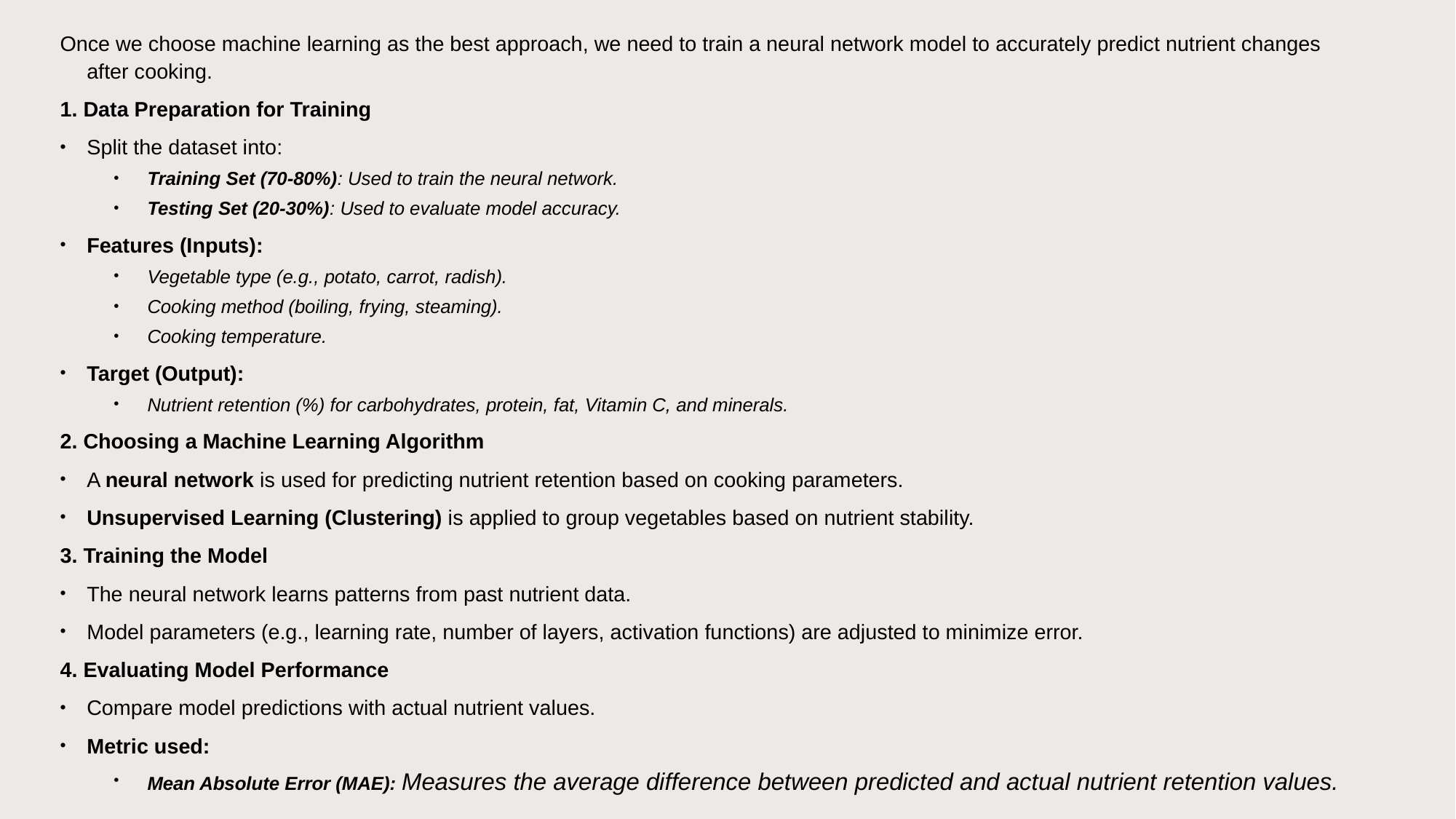

Once we choose machine learning as the best approach, we need to train a neural network model to accurately predict nutrient changes after cooking.
1. Data Preparation for Training
Split the dataset into:
Training Set (70-80%): Used to train the neural network.
Testing Set (20-30%): Used to evaluate model accuracy.
Features (Inputs):
Vegetable type (e.g., potato, carrot, radish).
Cooking method (boiling, frying, steaming).
Cooking temperature.
Target (Output):
Nutrient retention (%) for carbohydrates, protein, fat, Vitamin C, and minerals.
2. Choosing a Machine Learning Algorithm
A neural network is used for predicting nutrient retention based on cooking parameters.
Unsupervised Learning (Clustering) is applied to group vegetables based on nutrient stability.
3. Training the Model
The neural network learns patterns from past nutrient data.
Model parameters (e.g., learning rate, number of layers, activation functions) are adjusted to minimize error.
4. Evaluating Model Performance
Compare model predictions with actual nutrient values.
Metric used:
Mean Absolute Error (MAE): Measures the average difference between predicted and actual nutrient retention values.